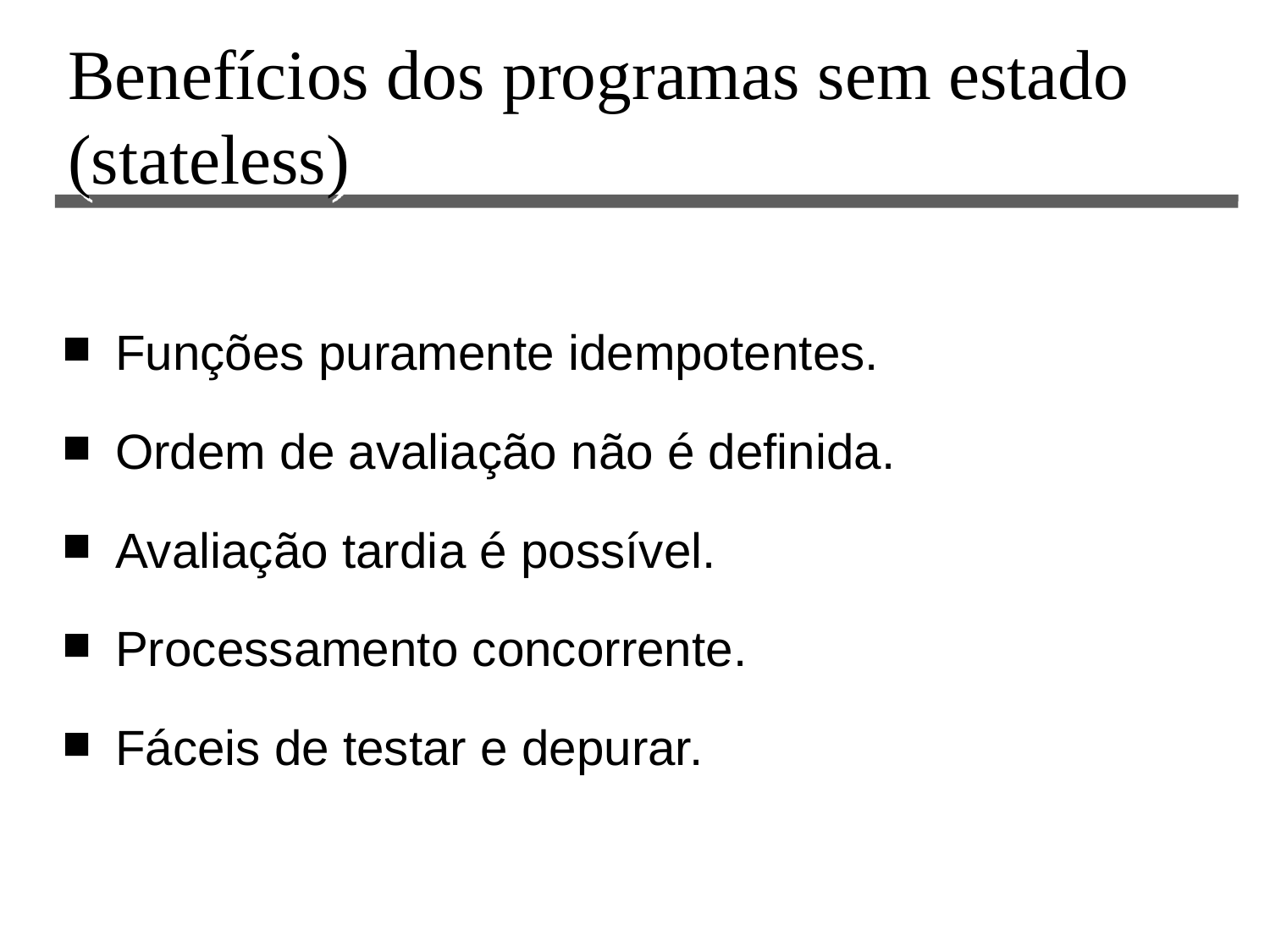

# Benefícios dos programas sem estado (stateless)

Funções puramente idempotentes.
Ordem de avaliação não é definida.
Avaliação tardia é possível.
Processamento concorrente.
Fáceis de testar e depurar.